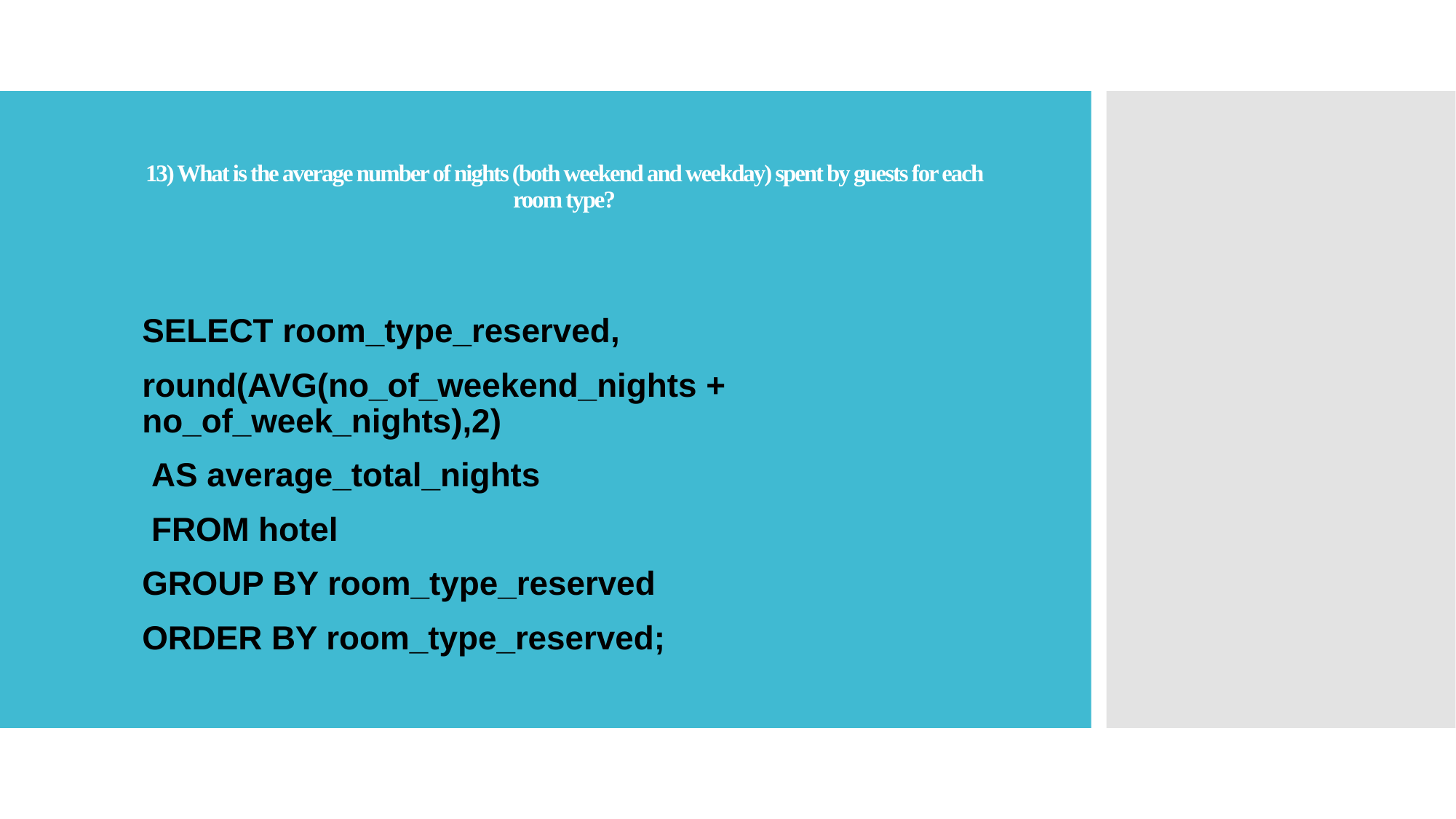

# 13) What is the average number of nights (both weekend and weekday) spent by guests for each room type?

SELECT room_type_reserved,
round(AVG(no_of_weekend_nights + no_of_week_nights),2)
 AS average_total_nights
 FROM hotel
GROUP BY room_type_reserved
ORDER BY room_type_reserved;